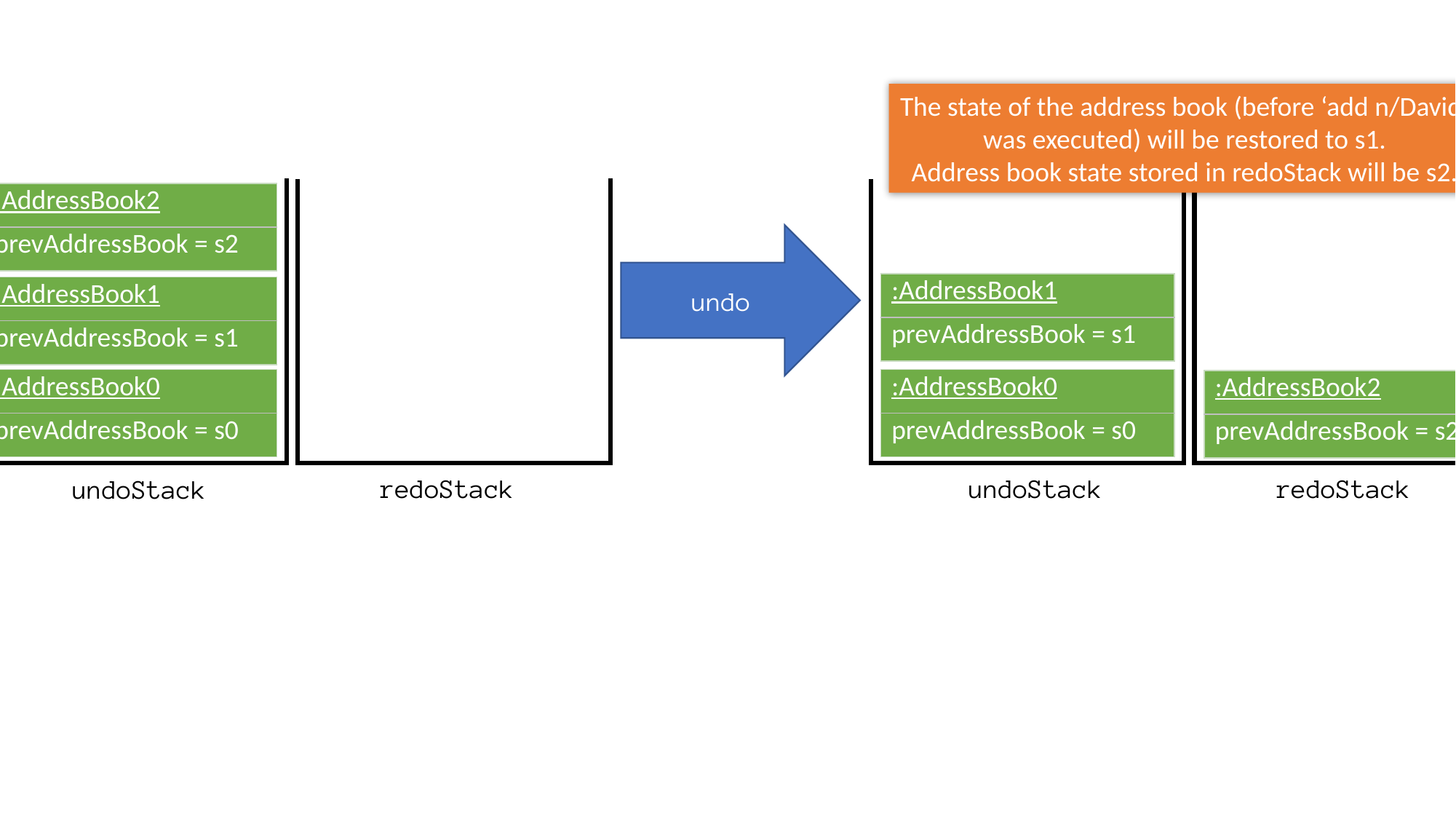

The state of the address book (before ‘add n/David’ was executed) will be restored to s1.
Address book state stored in redoStack will be s2.

| :AddressBook2 |
| --- |
| prevAddressBook = s2 |
undo
| :AddressBook1 |
| --- |
| prevAddressBook = s1 |
| :AddressBook1 |
| --- |
| prevAddressBook = s1 |
| :AddressBook0 |
| --- |
| prevAddressBook = s0 |
| :AddressBook0 |
| --- |
| prevAddressBook = s0 |
| :AddressBook2 |
| --- |
| prevAddressBook = s2 |
redoStack
redoStack
undoStack
undoStack